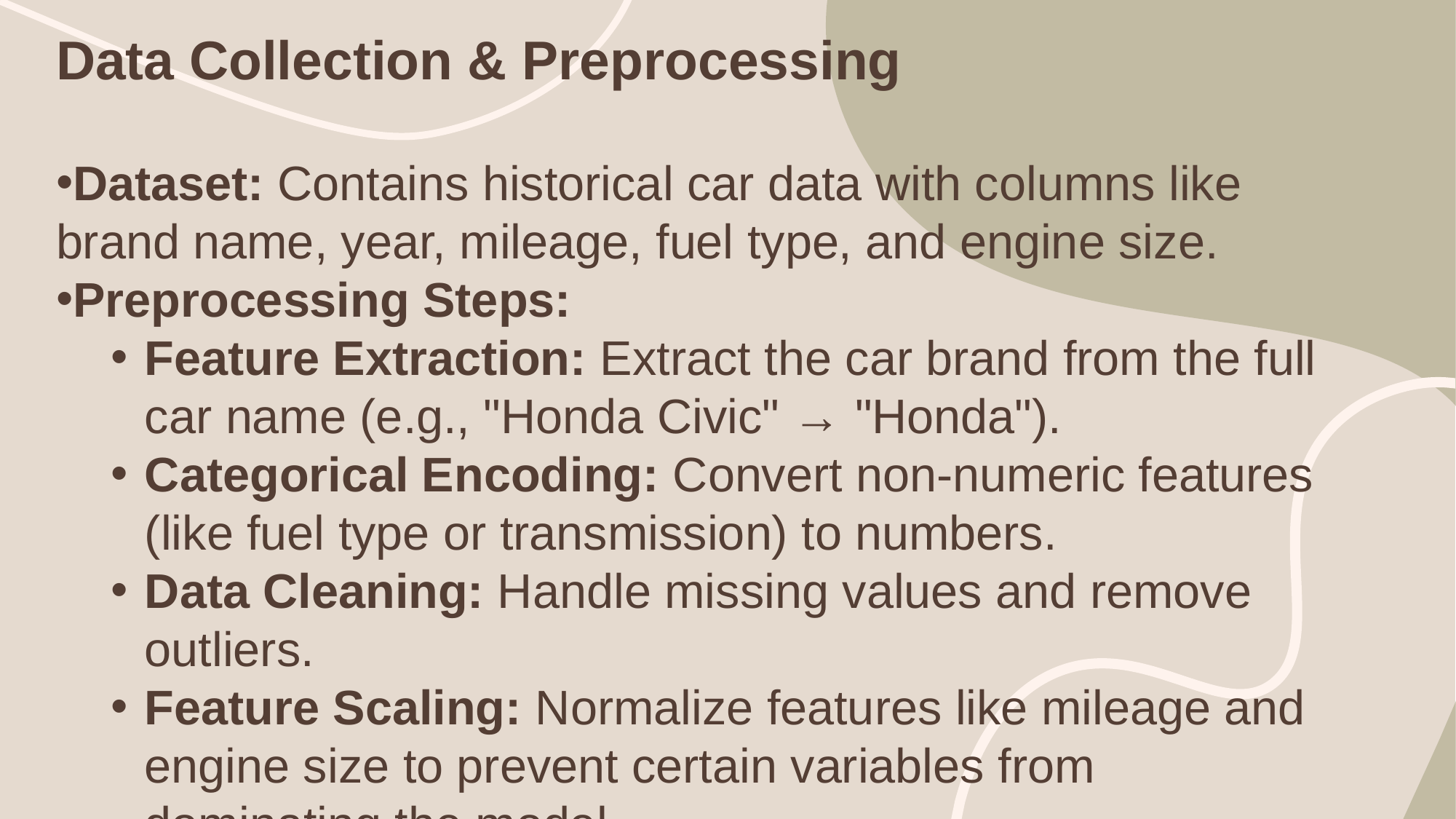

Data Collection & Preprocessing

Dataset: Contains historical car data with columns like brand name, year, mileage, fuel type, and engine size.
Preprocessing Steps:
Feature Extraction: Extract the car brand from the full car name (e.g., "Honda Civic" → "Honda").
Categorical Encoding: Convert non-numeric features (like fuel type or transmission) to numbers.
Data Cleaning: Handle missing values and remove outliers.
Feature Scaling: Normalize features like mileage and engine size to prevent certain variables from dominating the model.